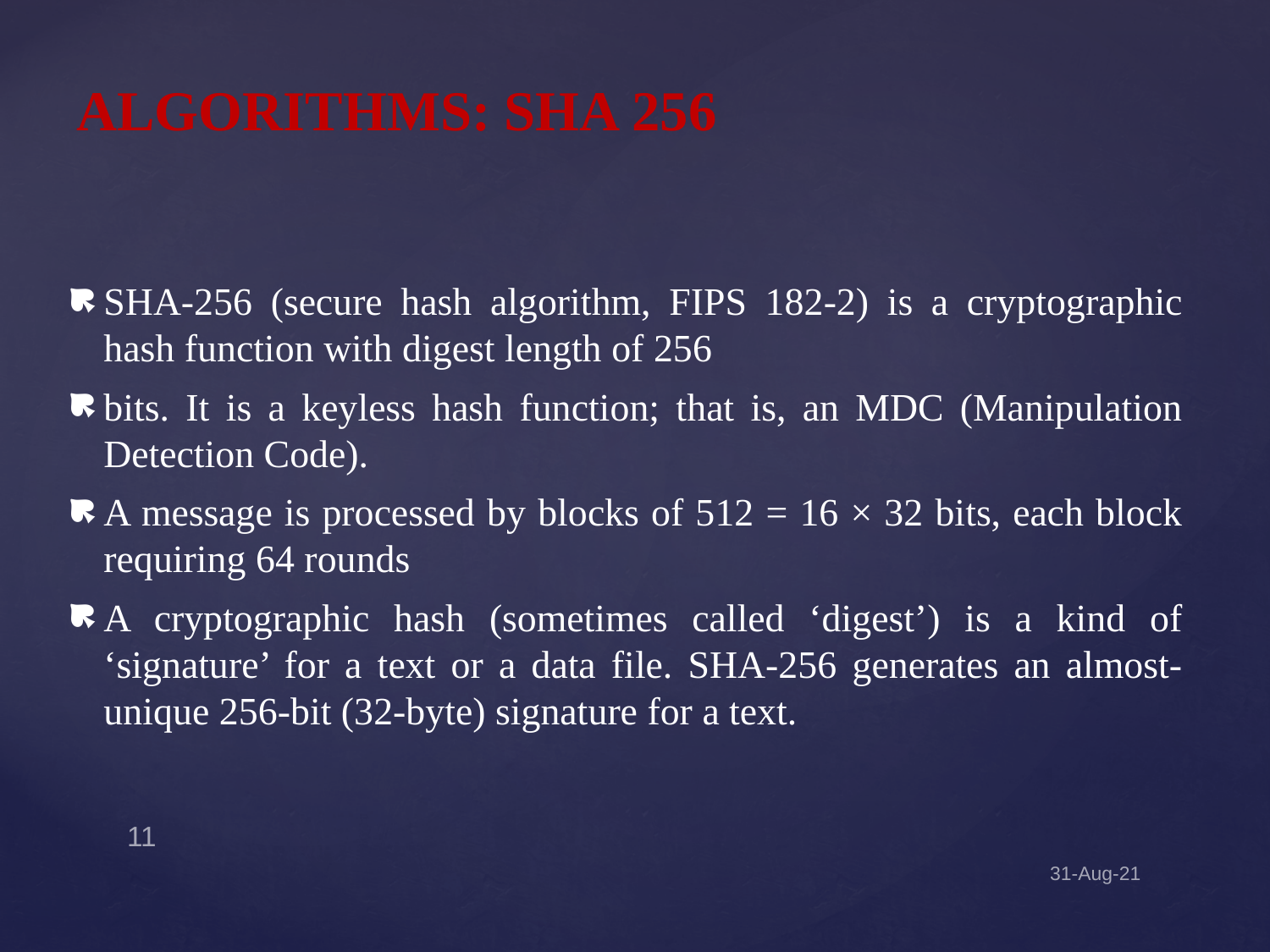

# ALGORITHMS: SHA 256
SHA-256 (secure hash algorithm, FIPS 182-2) is a cryptographic hash function with digest length of 256
bits. It is a keyless hash function; that is, an MDC (Manipulation Detection Code).
A message is processed by blocks of 512 = 16 × 32 bits, each block requiring 64 rounds
A cryptographic hash (sometimes called ‘digest’) is a kind of ‘signature’ for a text or a data file. SHA-256 generates an almost-unique 256-bit (32-byte) signature for a text.
11
31-Aug-21